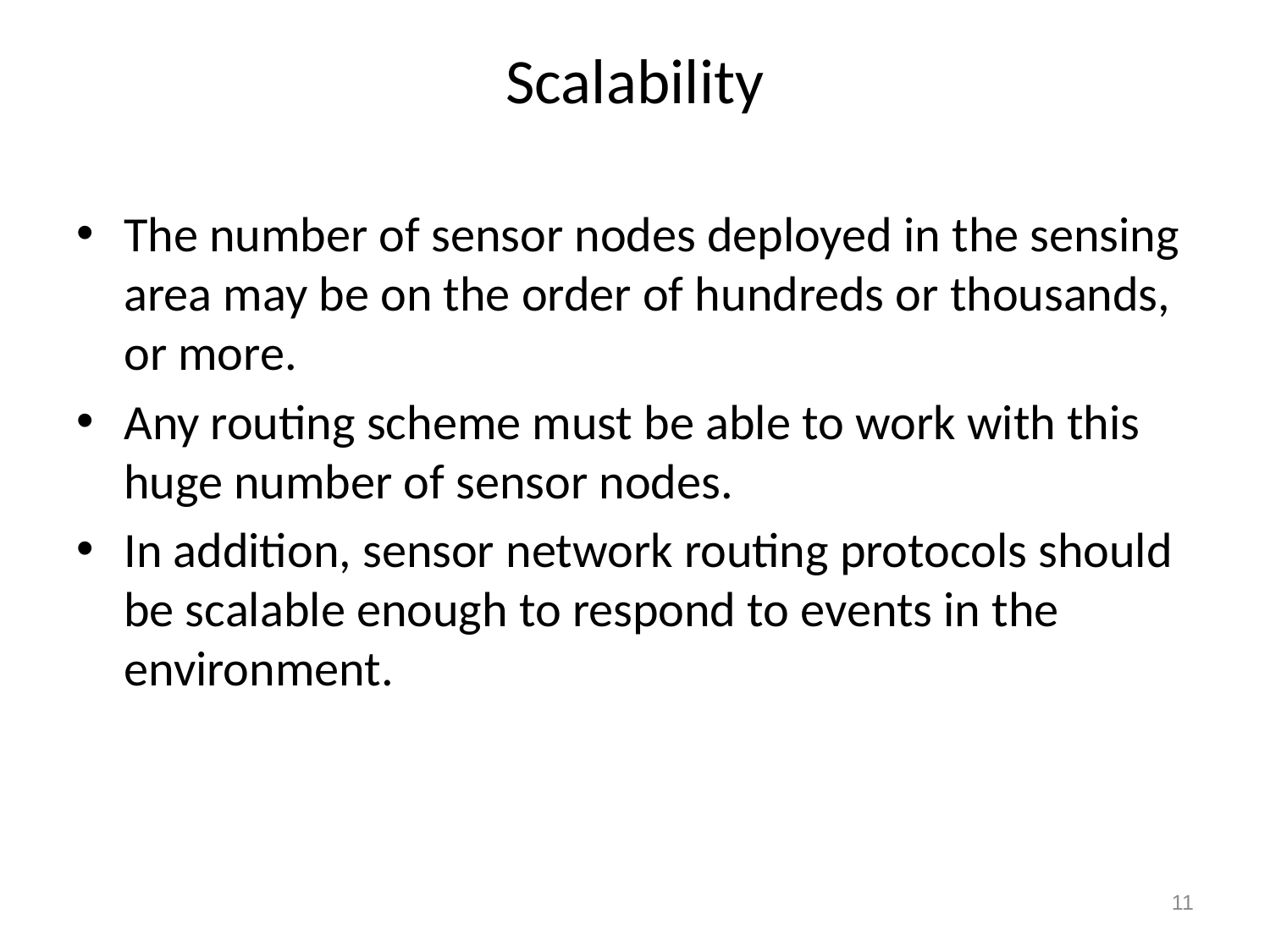

# Scalability
The number of sensor nodes deployed in the sensing area may be on the order of hundreds or thousands, or more.
Any routing scheme must be able to work with this huge number of sensor nodes.
In addition, sensor network routing protocols should be scalable enough to respond to events in the environment.
11